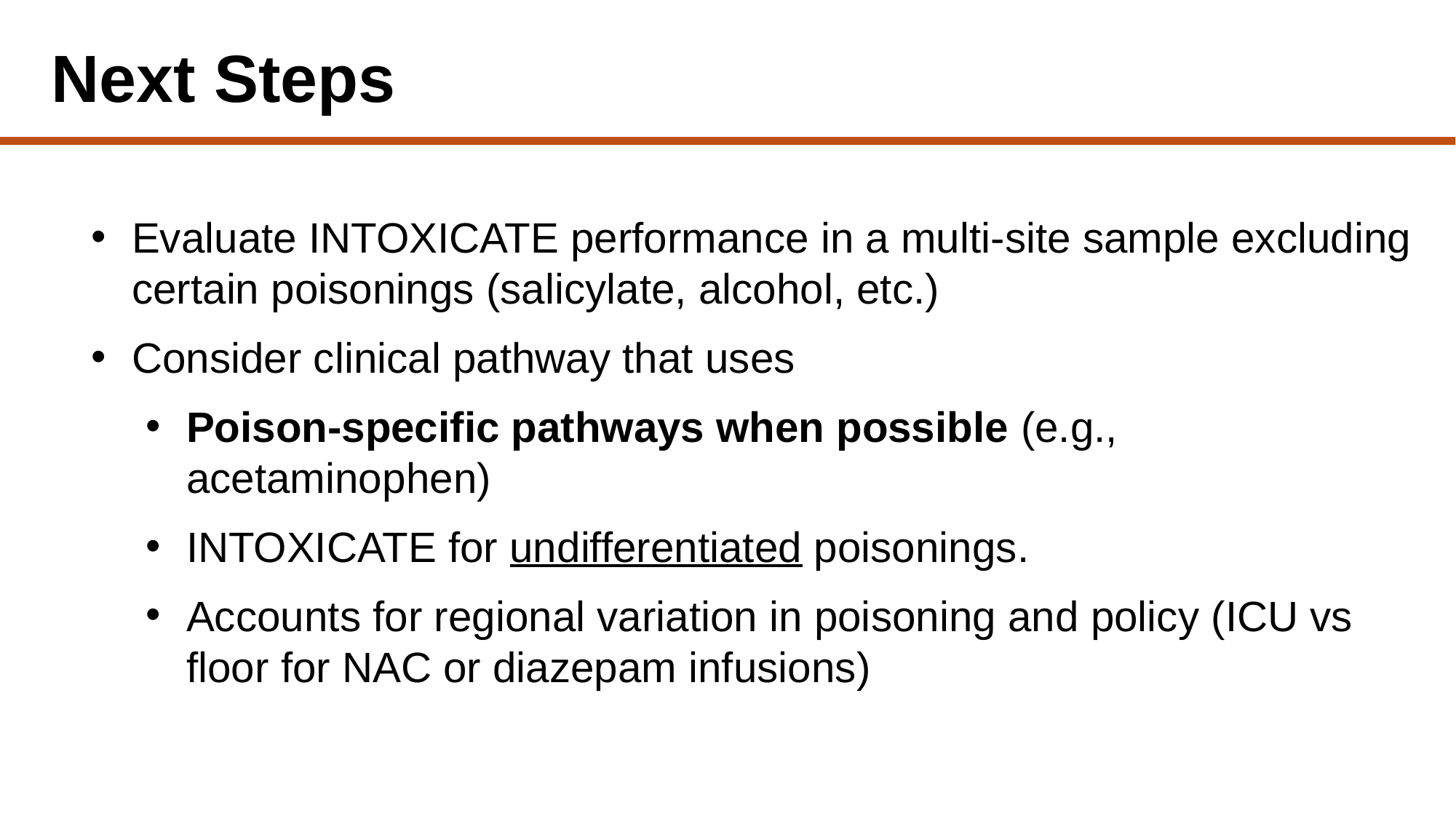

Next Steps
Evaluate INTOXICATE performance in a multi-site sample excluding certain poisonings (salicylate, alcohol, etc.)
Consider clinical pathway that uses
Poison-specific pathways when possible (e.g., acetaminophen)
INTOXICATE for undifferentiated poisonings.
Accounts for regional variation in poisoning and policy (ICU vs floor for NAC or diazepam infusions)